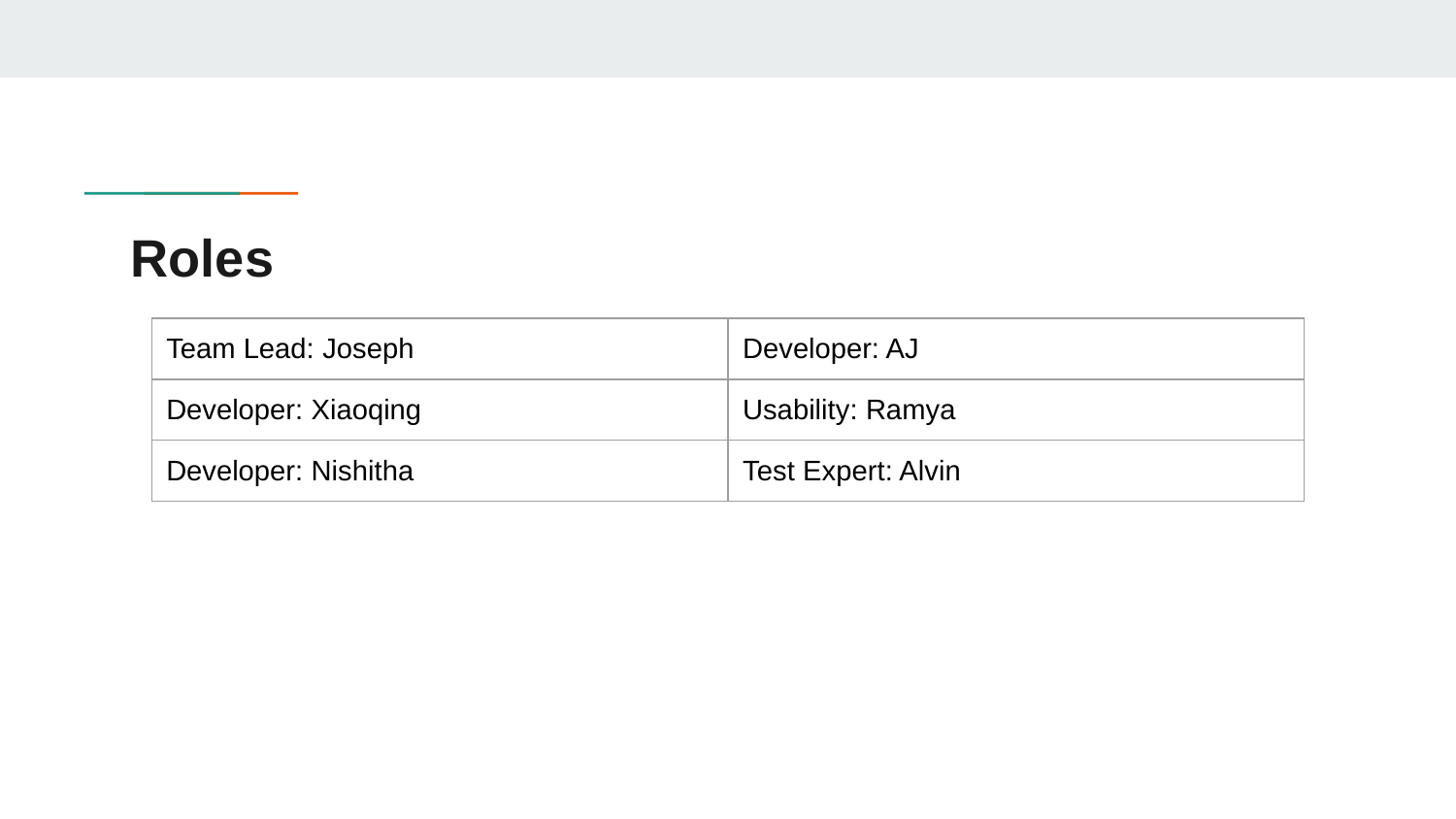

# Roles
| Team Lead: Joseph | Developer: AJ |
| --- | --- |
| Developer: Xiaoqing | Usability: Ramya |
| Developer: Nishitha | Test Expert: Alvin |